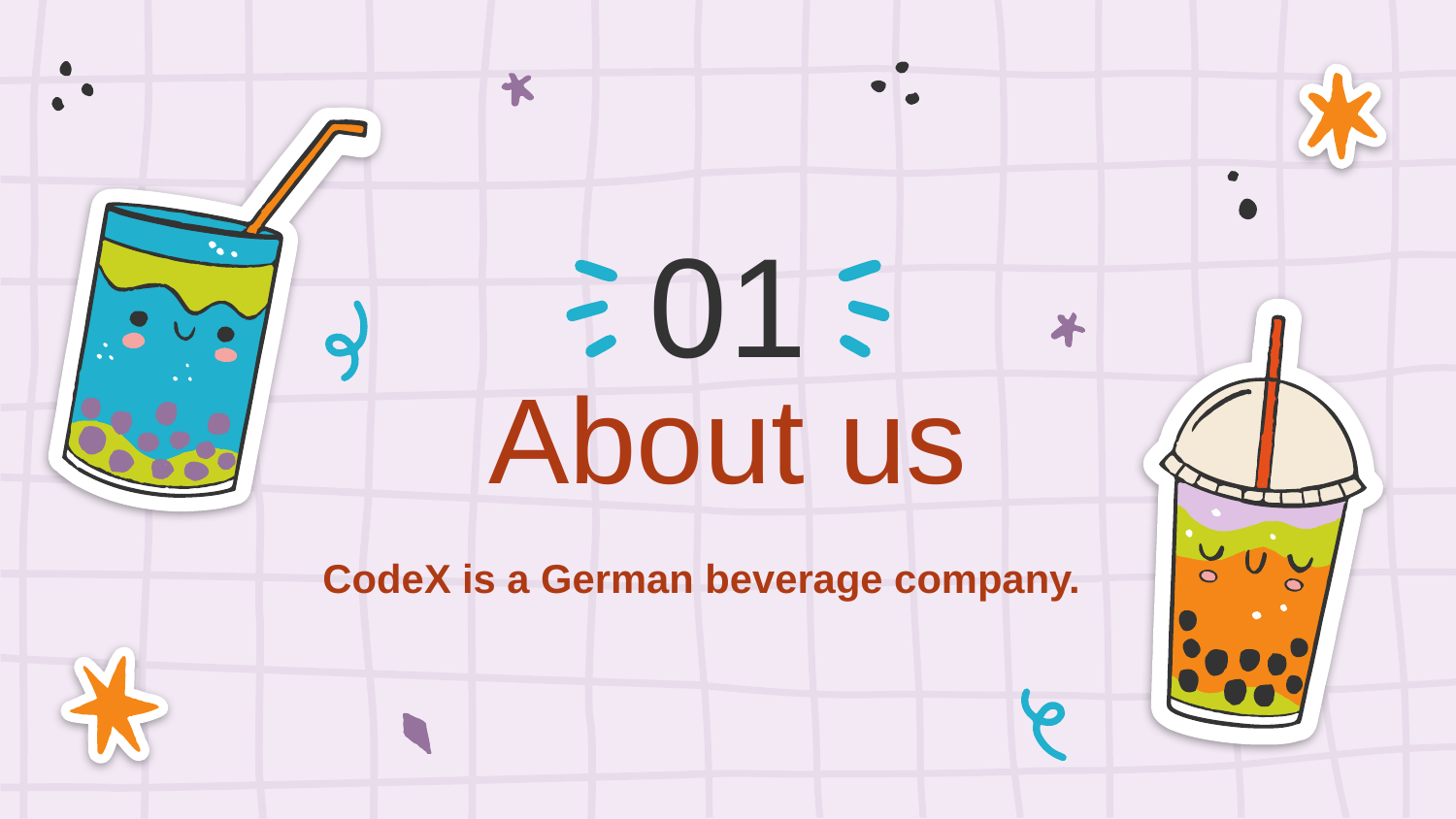

01

# About us
CodeX is a German beverage company.